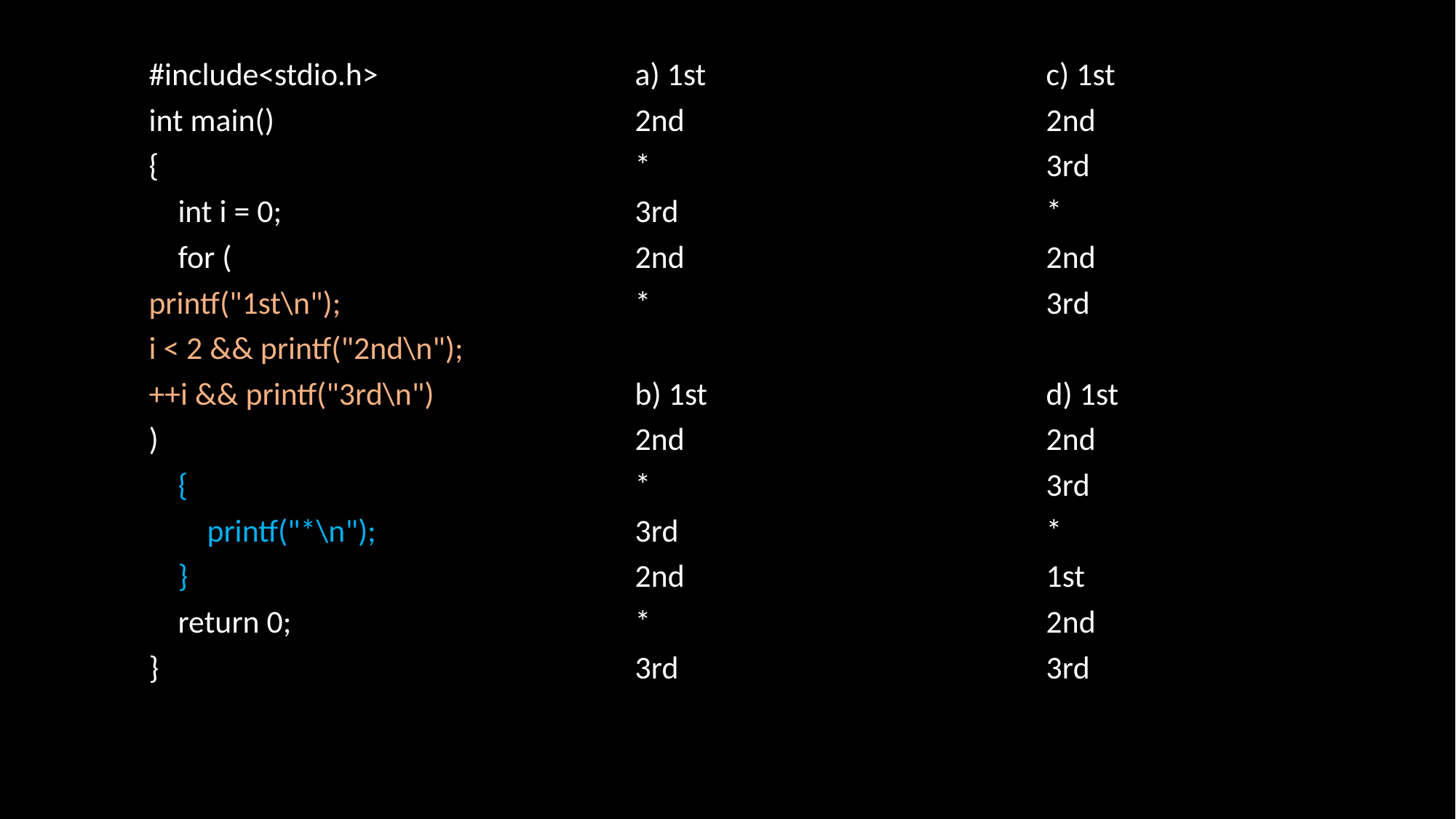

#
#include<stdio.h>
int main()
{
    int i = 0;
    for (
printf("1st\n");
i < 2 && printf("2nd\n");
++i && printf("3rd\n")
)
    {
        printf("*\n");
    }
    return 0;
}

a) 1st
2nd
*
3rd
2nd
*

b) 1st
2nd
*
3rd
2nd
*
3rd

c) 1st
2nd
3rd
*
2nd
3rd

d) 1st
2nd
3rd
*
1st
2nd
3rd